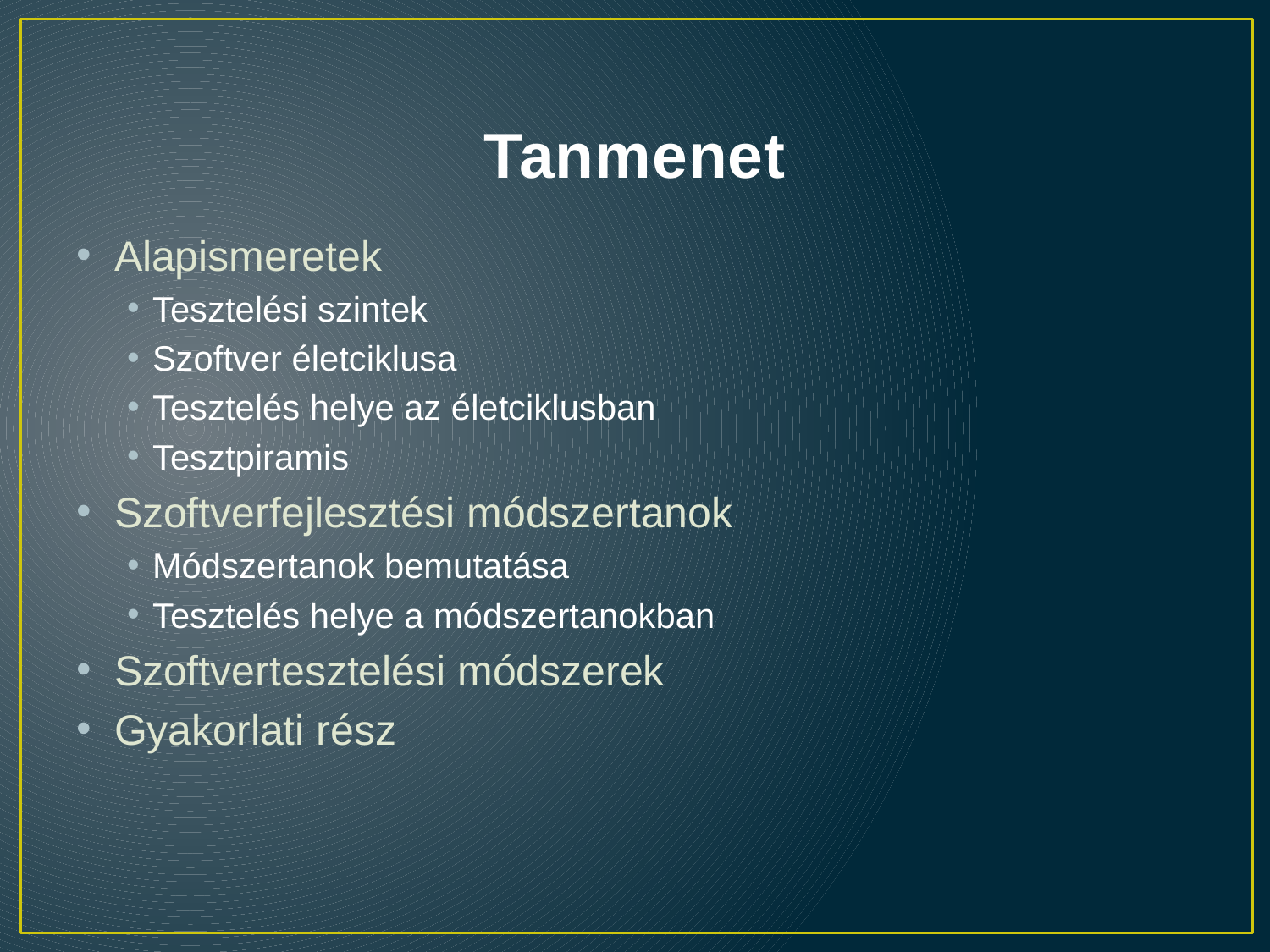

# Tanmenet
Alapismeretek
Tesztelési szintek
Szoftver életciklusa
Tesztelés helye az életciklusban
Tesztpiramis
Szoftverfejlesztési módszertanok
Módszertanok bemutatása
Tesztelés helye a módszertanokban
Szoftvertesztelési módszerek
Gyakorlati rész